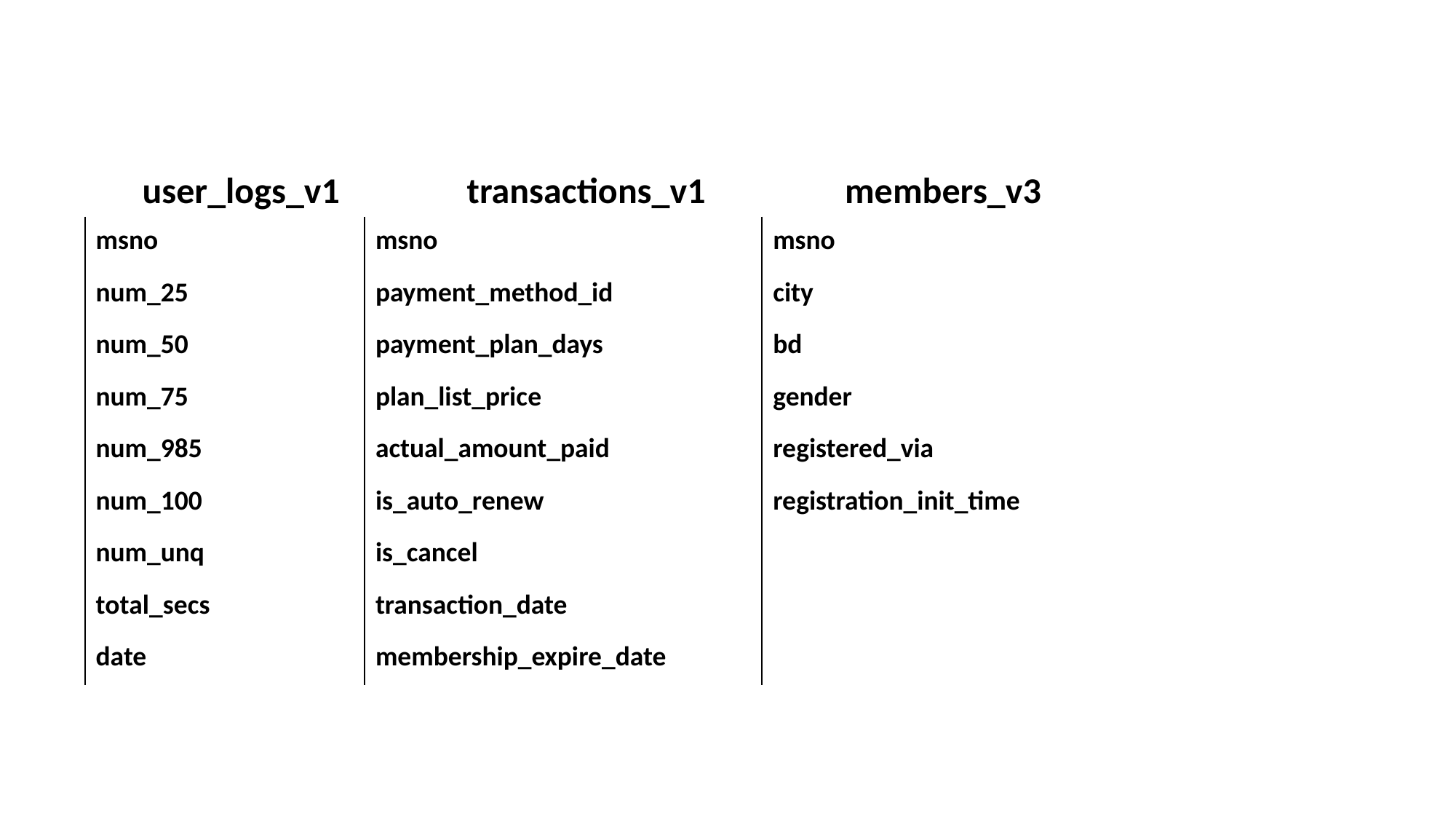

user_logs_v1
transactions_v1
members_v3
| msno | msno | msno |
| --- | --- | --- |
| num\_25 | payment\_method\_id | city |
| num\_50 | payment\_plan\_days | bd |
| num\_75 | plan\_list\_price | gender |
| num\_985 | actual\_amount\_paid | registered\_via |
| num\_100 | is\_auto\_renew | registration\_init\_time |
| num\_unq | is\_cancel |  |
| total\_secs | transaction\_date |  |
| date | membership\_expire\_date |  |